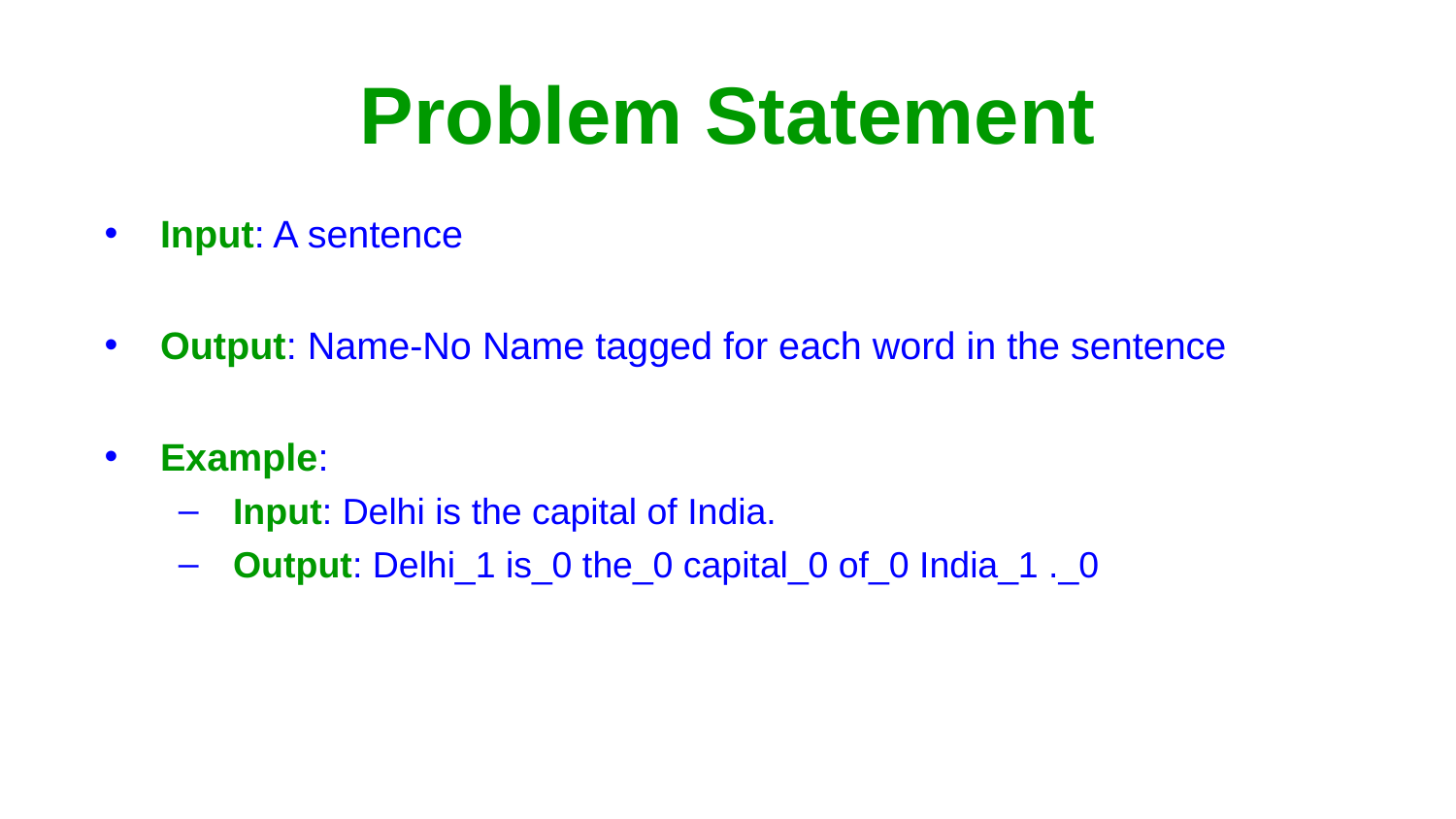

Problem Statement
Input: A sentence

Output: Name-No Name tagged for each word in the sentence

Example:
Input: Delhi is the capital of India.
Output: Delhi_1 is_0 the_0 capital_0 of_0 India_1 ._0